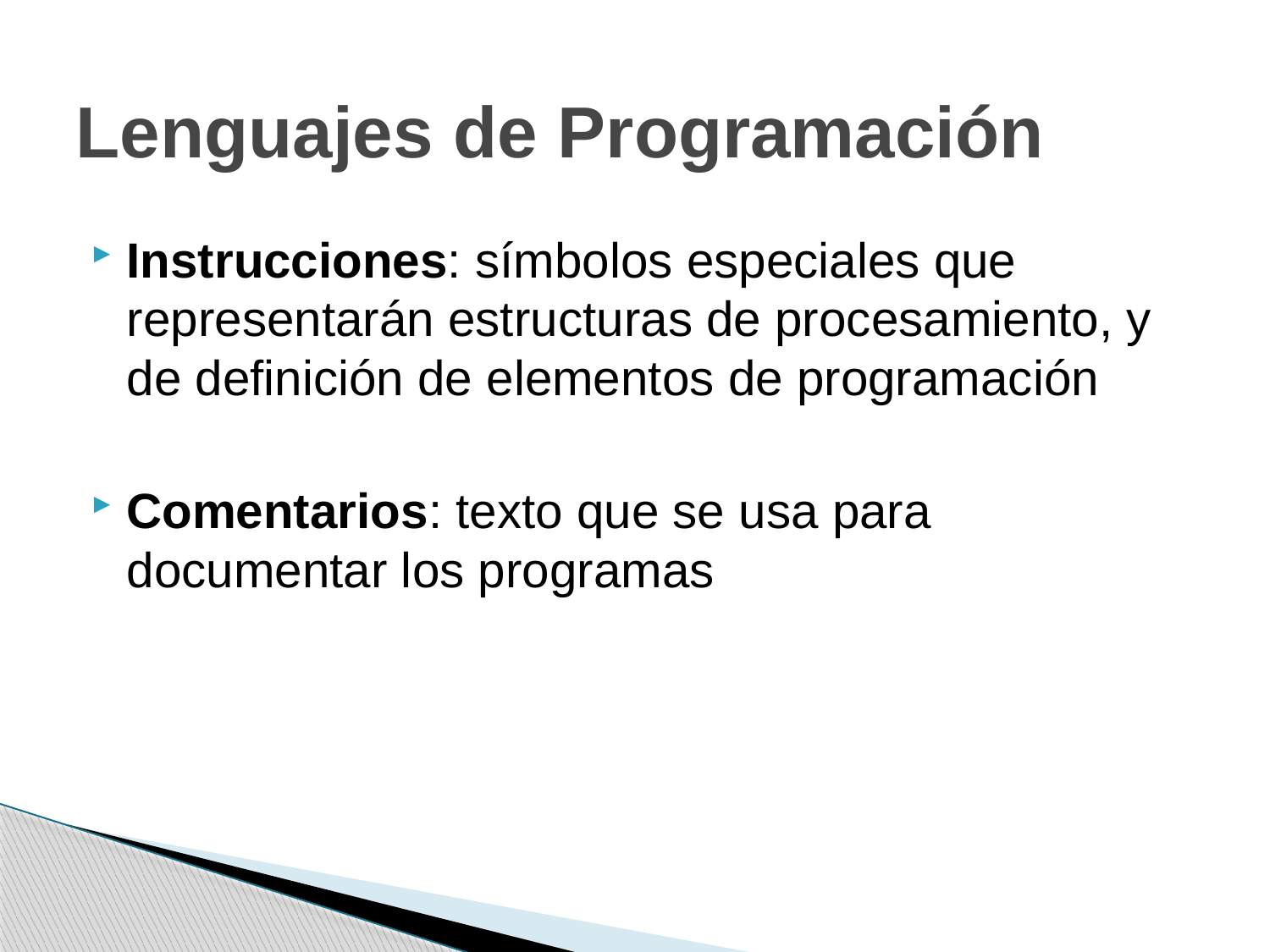

# Lenguajes de Programación
Instrucciones: símbolos especiales que representarán estructuras de procesamiento, y de definición de elementos de programación

Comentarios: texto que se usa para documentar los programas